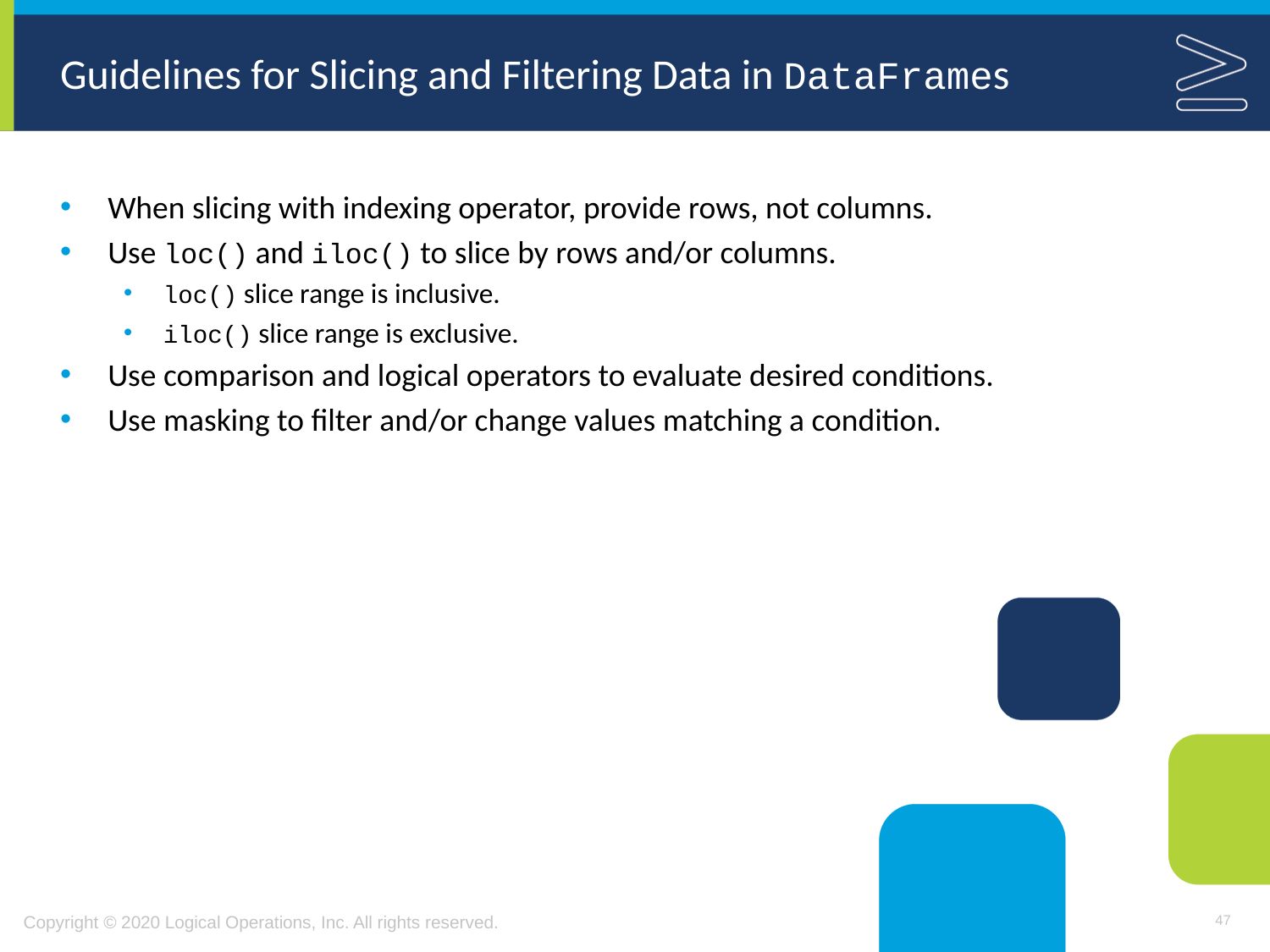

# Guidelines for Slicing and Filtering Data in DataFrames
When slicing with indexing operator, provide rows, not columns.
Use loc() and iloc() to slice by rows and/or columns.
loc() slice range is inclusive.
iloc() slice range is exclusive.
Use comparison and logical operators to evaluate desired conditions.
Use masking to filter and/or change values matching a condition.
47